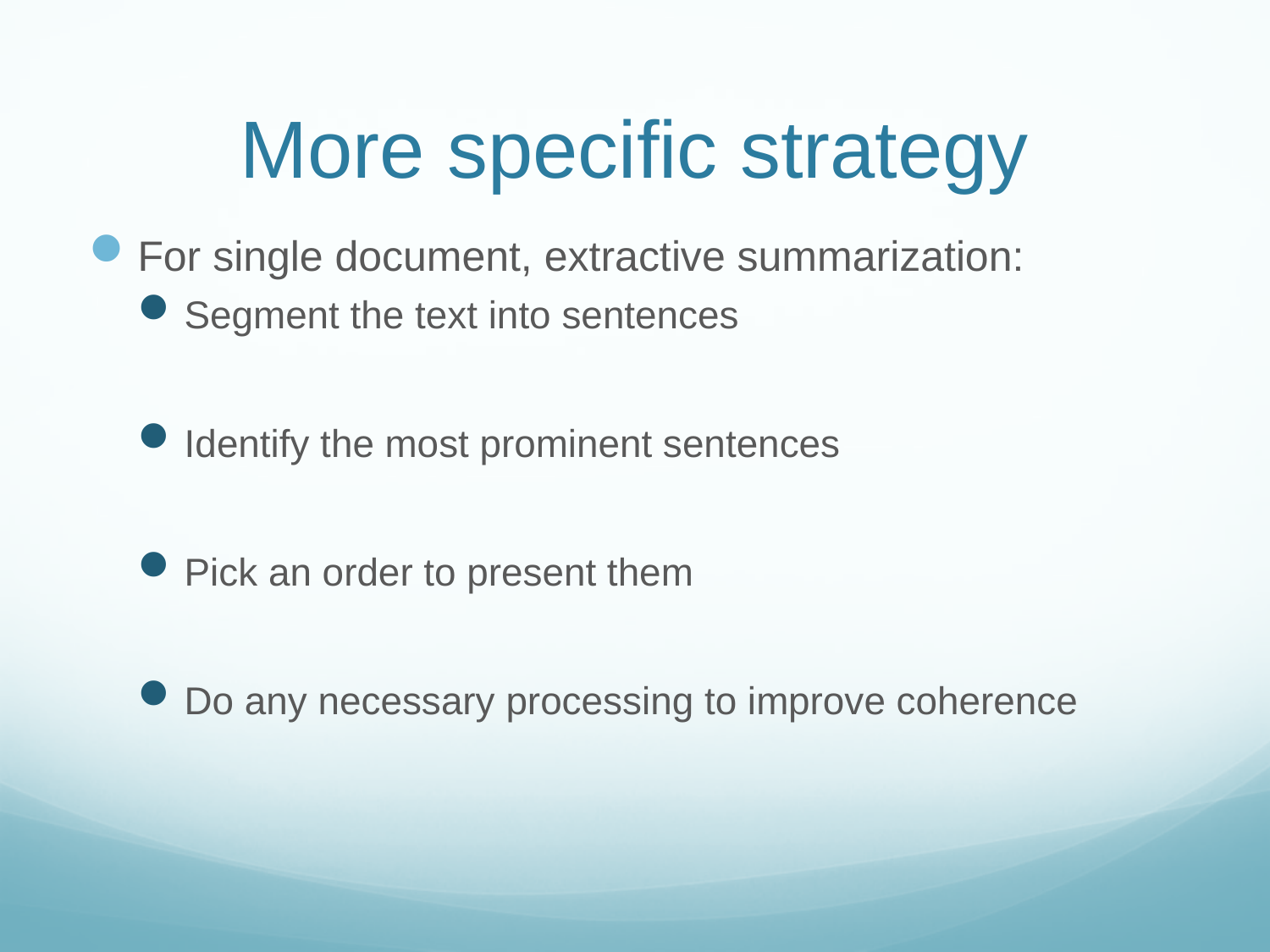

# More specific strategy
For single document, extractive summarization:
Segment the text into sentences

Identify the most prominent sentences

Pick an order to present them

Do any necessary processing to improve coherence